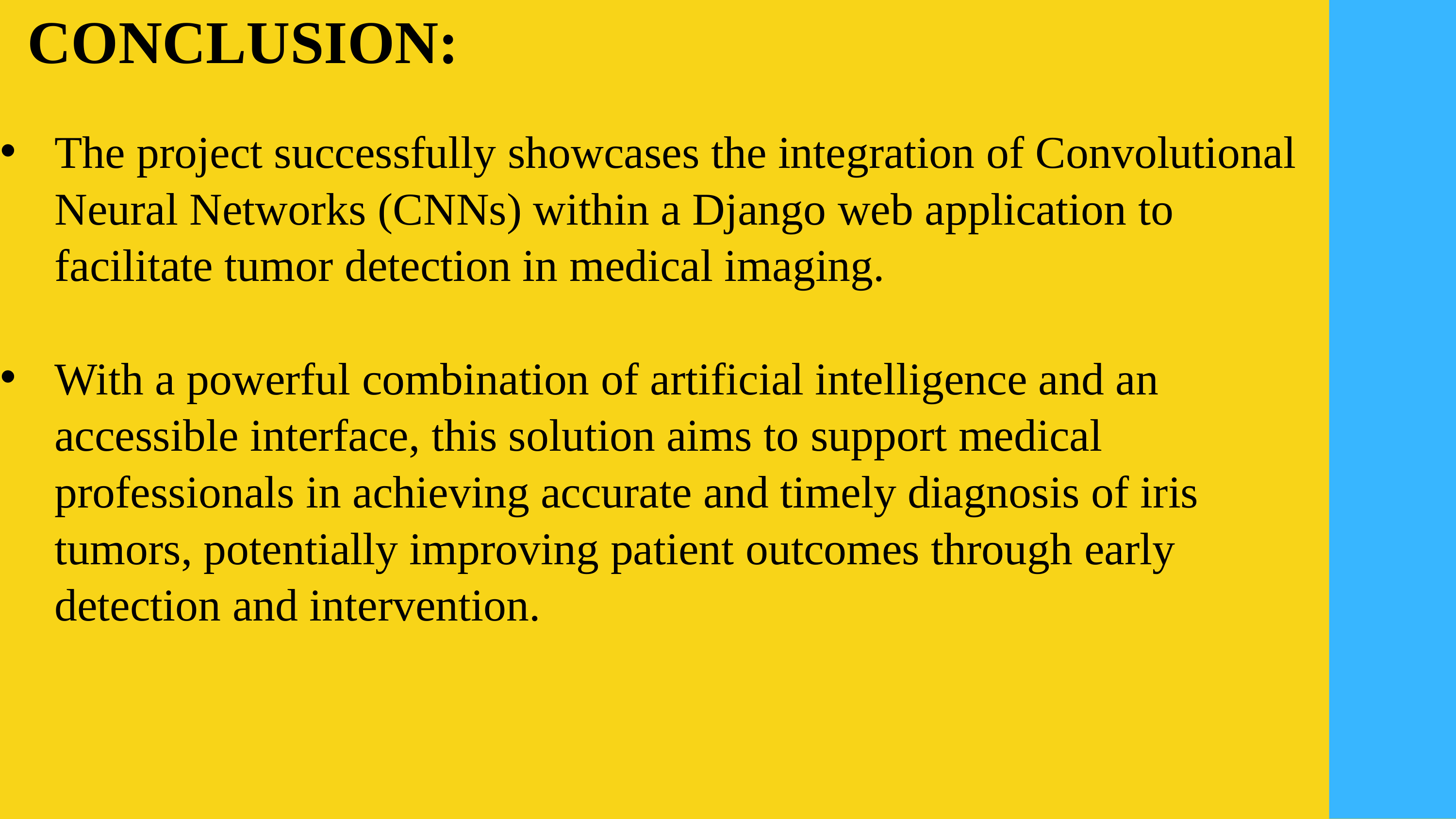

CONCLUSION:

The project successfully showcases the integration of Convolutional Neural Networks (CNNs) within a Django web application to facilitate tumor detection in medical imaging.

With a powerful combination of artificial intelligence and an accessible interface, this solution aims to support medical professionals in achieving accurate and timely diagnosis of iris tumors, potentially improving patient outcomes through early detection and intervention.